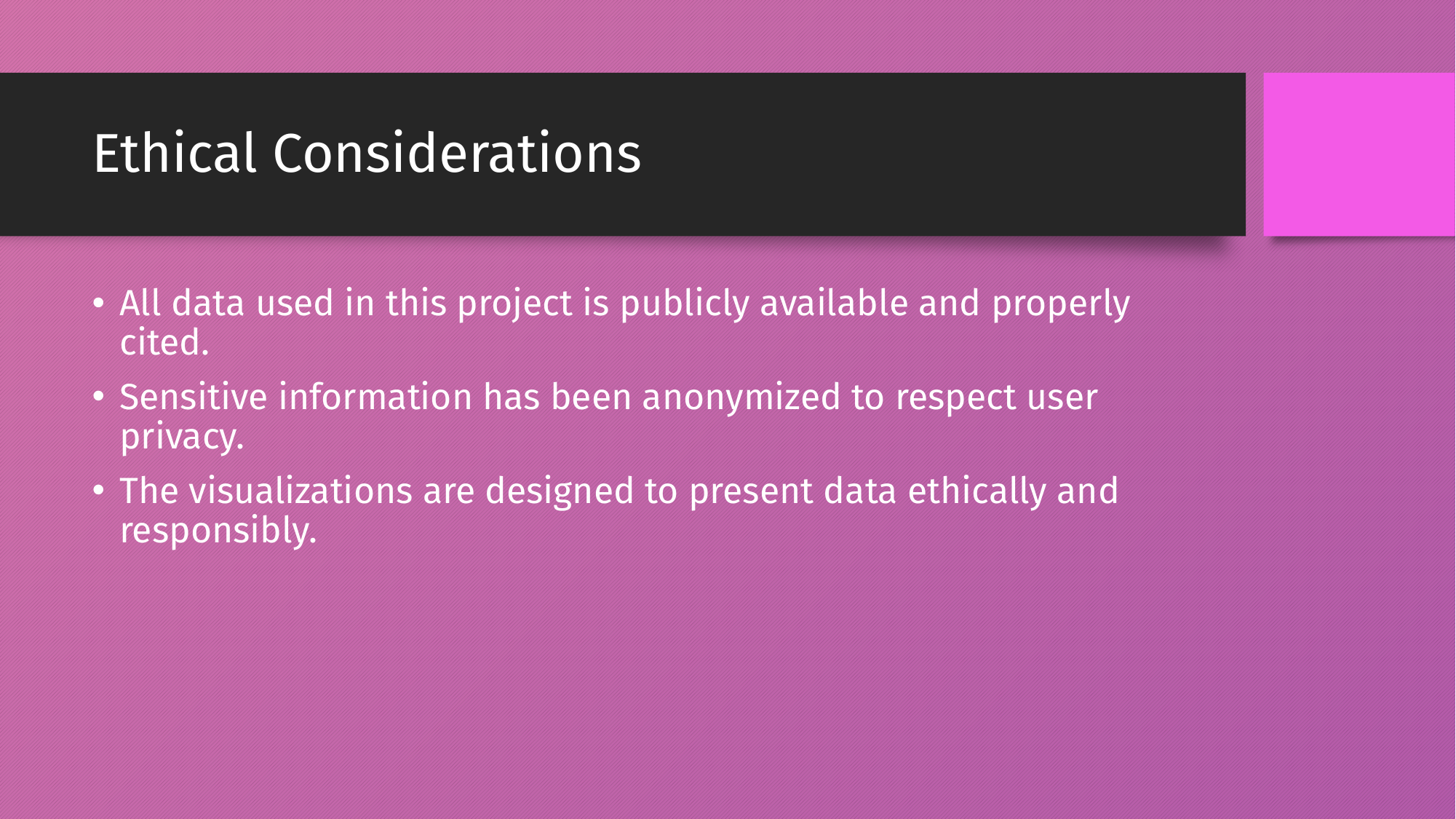

# Ethical Considerations
All data used in this project is publicly available and properly cited.
Sensitive information has been anonymized to respect user privacy.
The visualizations are designed to present data ethically and responsibly.